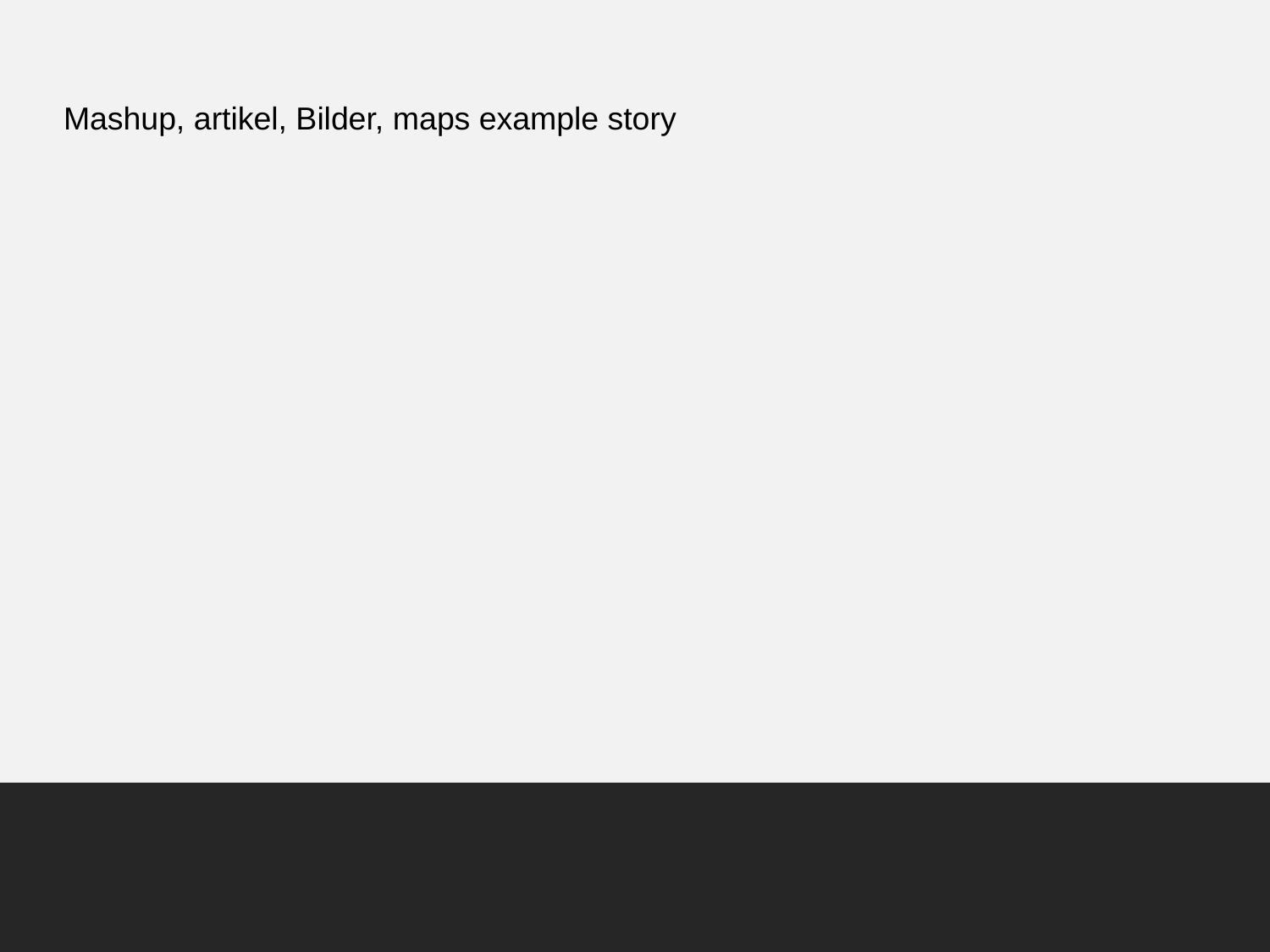

# Mashup, artikel, Bilder, maps example story